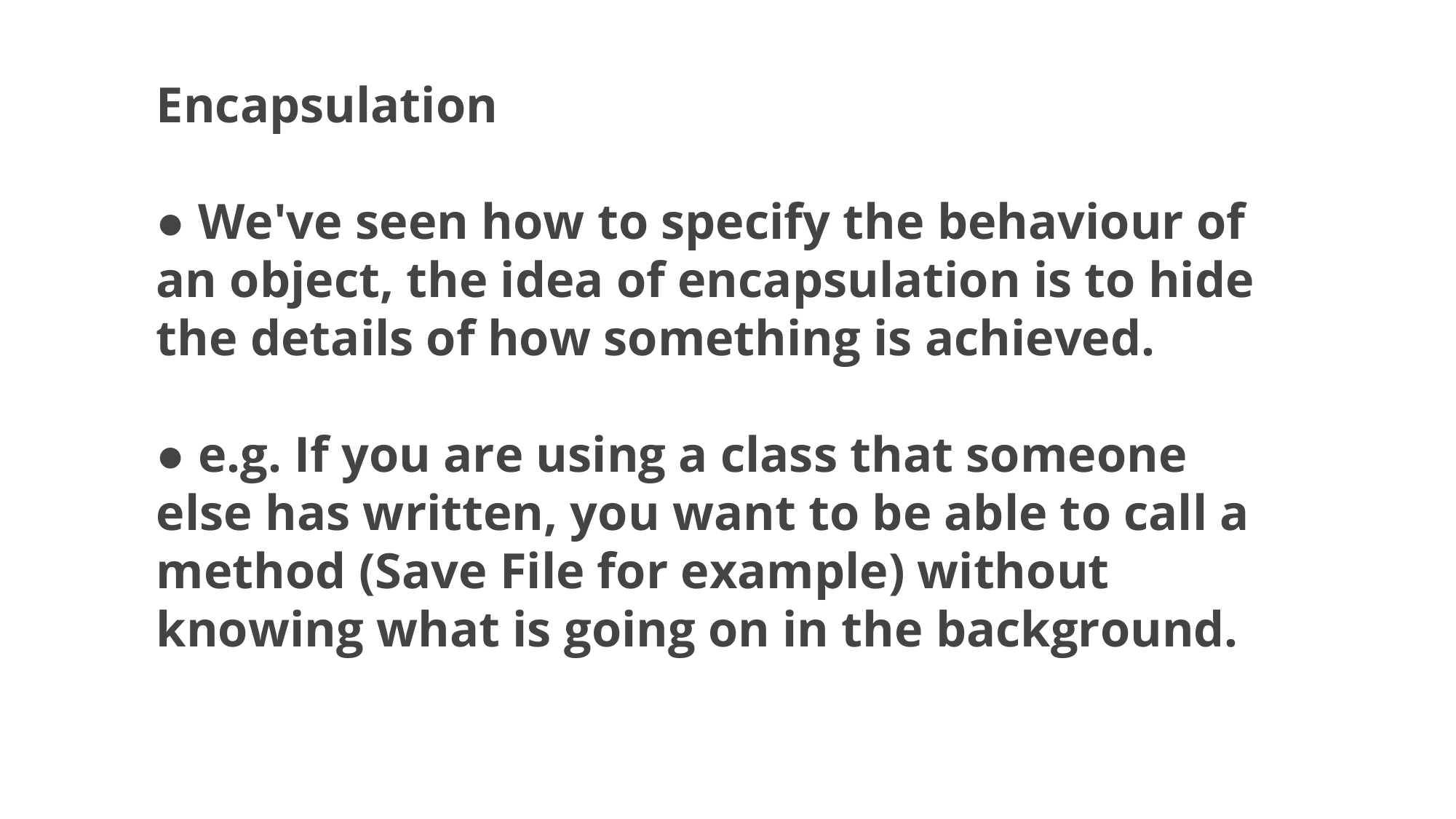

Encapsulation

● We've seen how to specify the behaviour of an object, the idea of encapsulation is to hide the details of how something is achieved.

● e.g. If you are using a class that someone else has written, you want to be able to call a method (Save File for example) without knowing what is going on in the background.